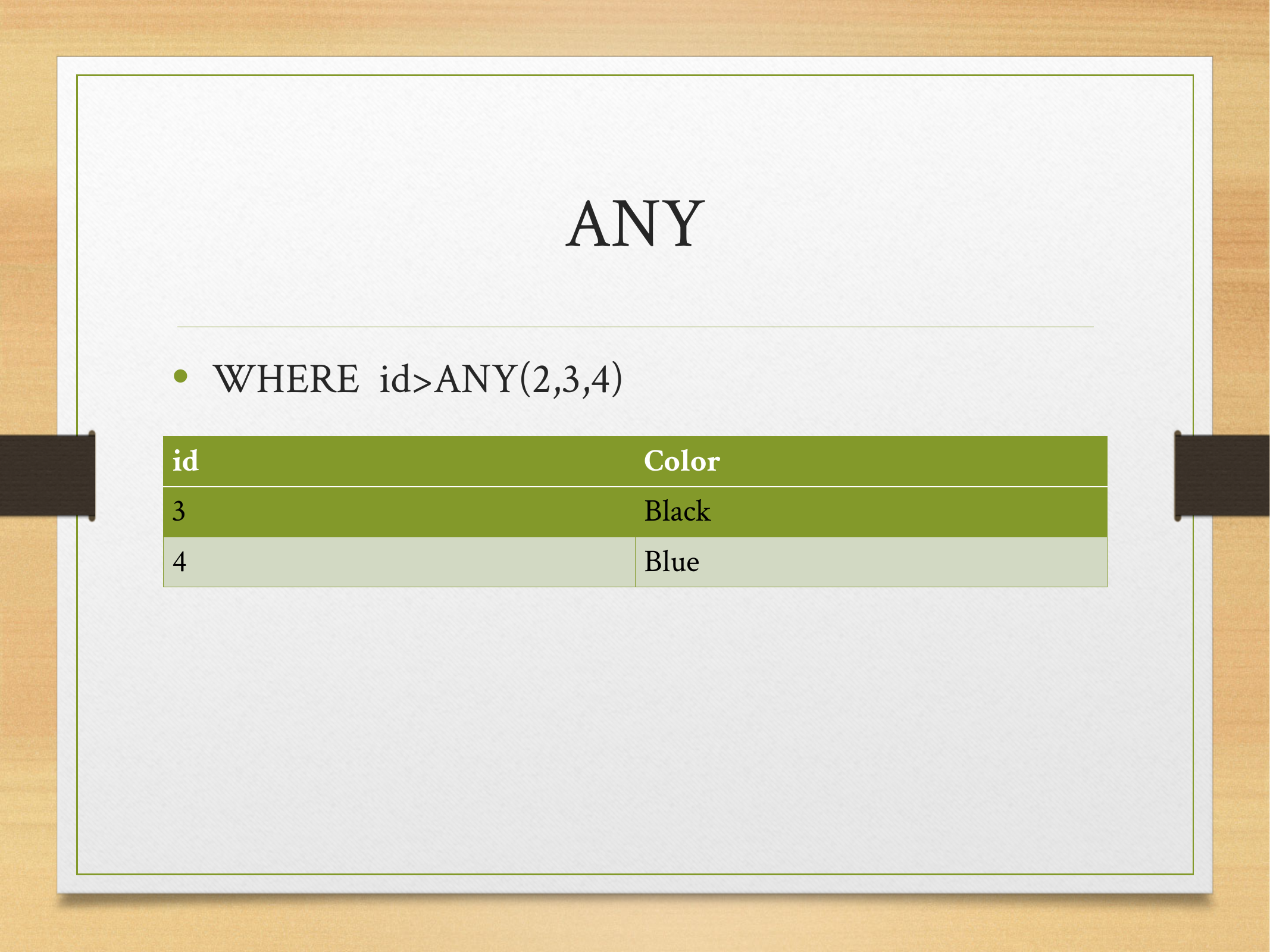

# ANY
WHERE  id>ANY(2,3,4)
| id | Color |
| --- | --- |
| 3 | Black |
| 4 | Blue |